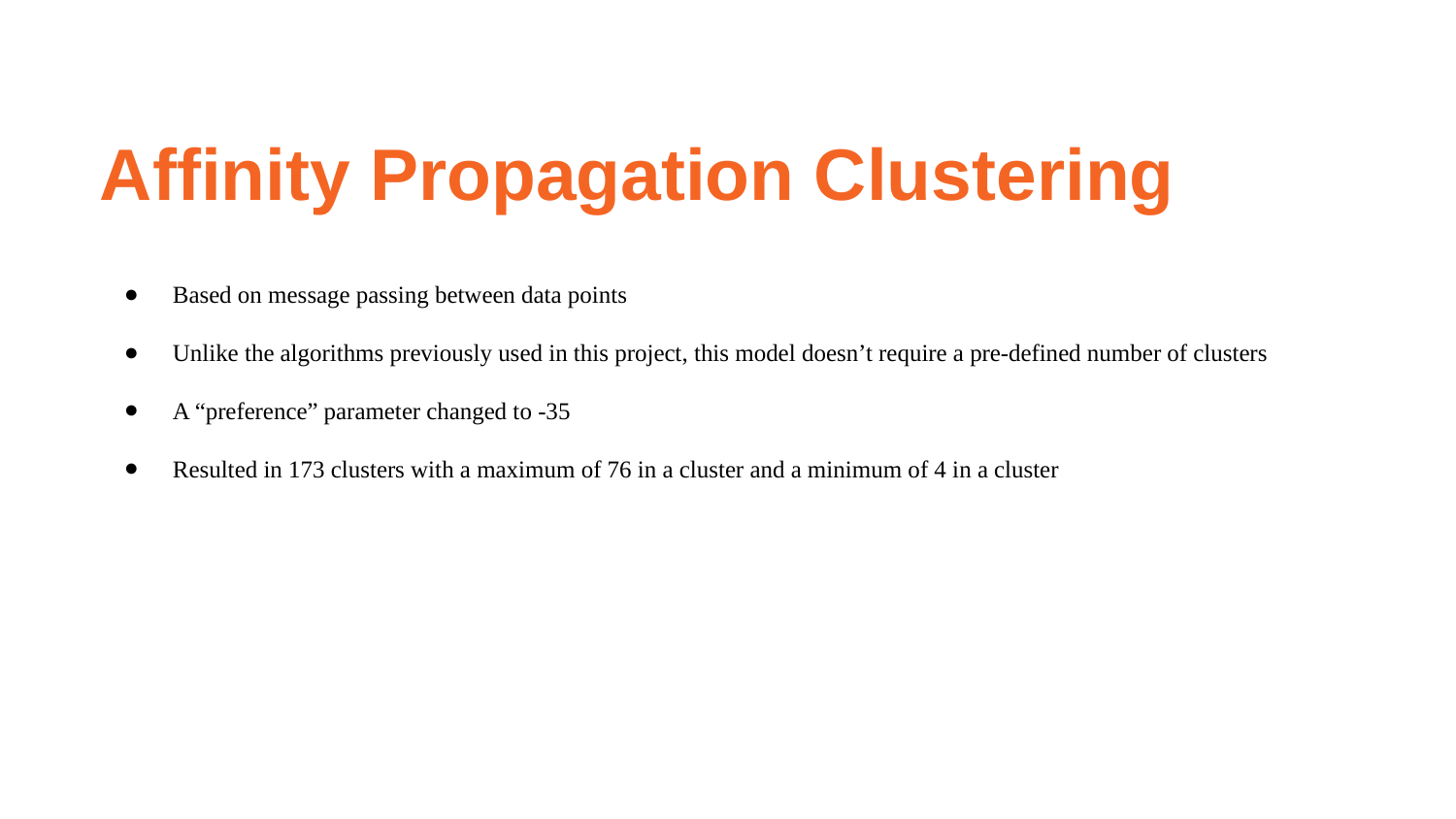

Affinity Propagation Clustering
Based on message passing between data points
Unlike the algorithms previously used in this project, this model doesn’t require a pre-defined number of clusters
A “preference” parameter changed to -35
Resulted in 173 clusters with a maximum of 76 in a cluster and a minimum of 4 in a cluster